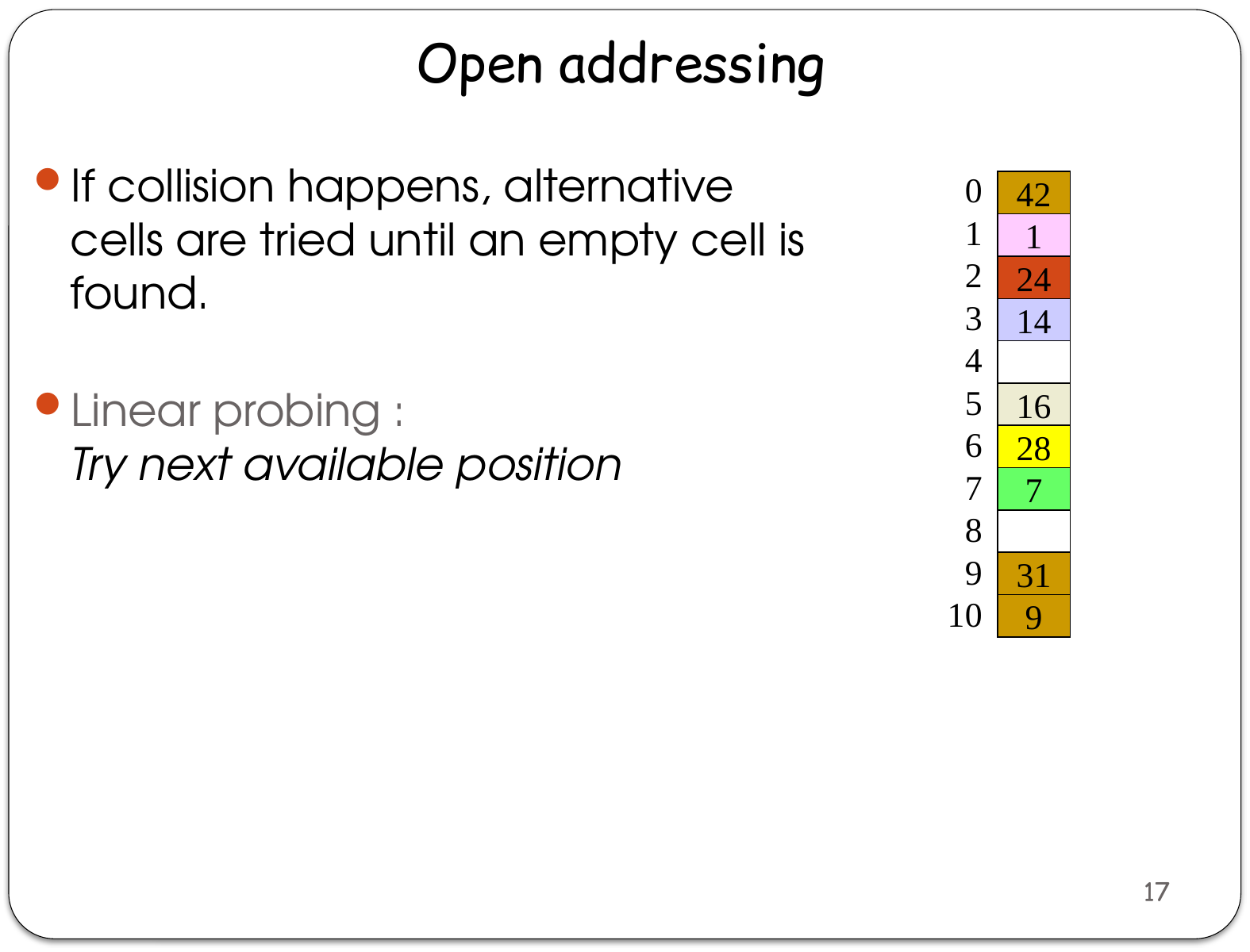

# Open addressing
If collision happens, alternative cells are tried until an empty cell is found.
Linear probing :
Try next available position
0
1
2
3
4
5
6
7
8
9
10

42
1
24
14
16
28
7
31
9
17